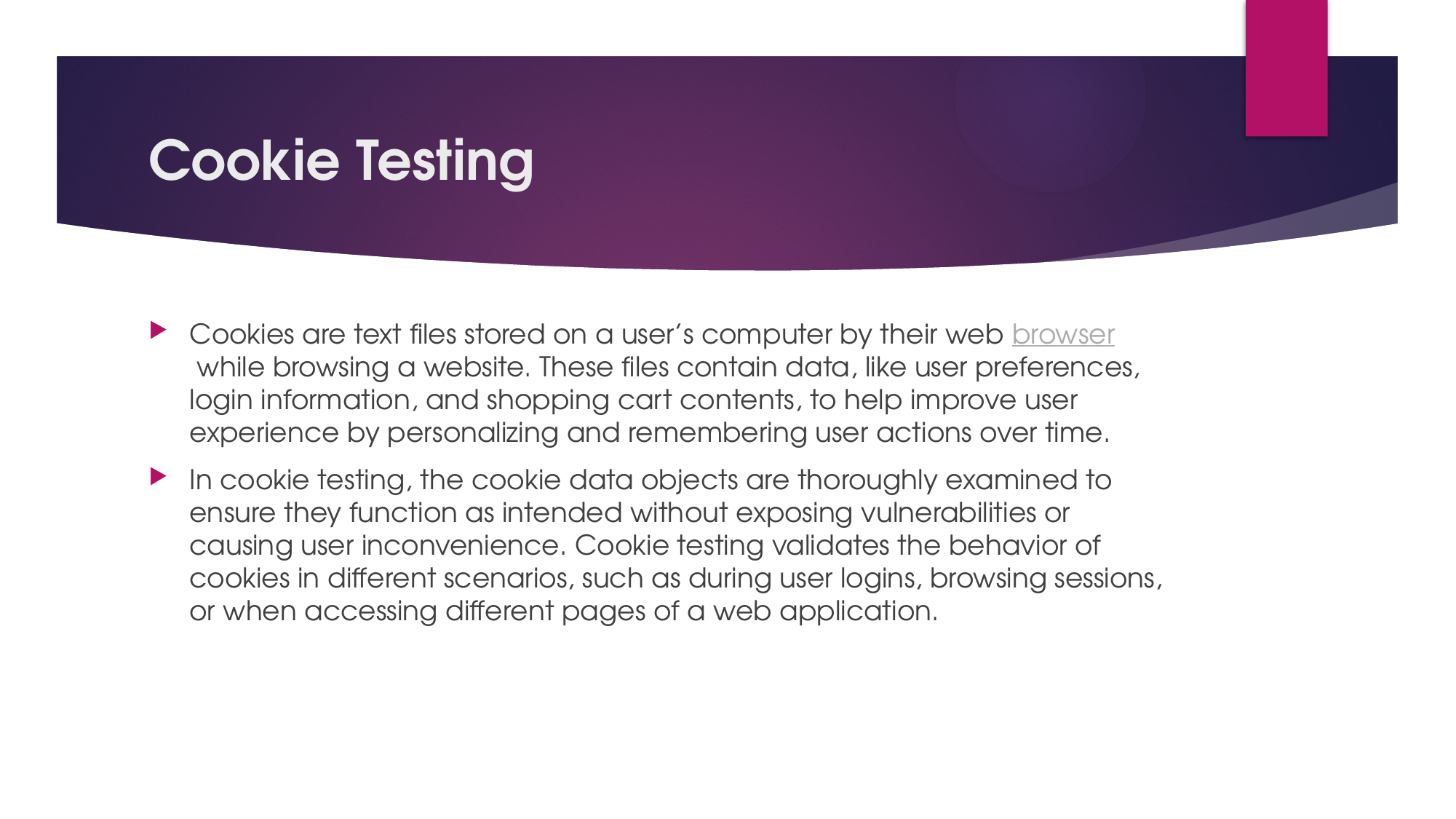

# Cookie Testing
Cookies are text files stored on a user’s computer by their web browser while browsing a website. These files contain data, like user preferences, login information, and shopping cart contents, to help improve user experience by personalizing and remembering user actions over time.
In cookie testing, the cookie data objects are thoroughly examined to ensure they function as intended without exposing vulnerabilities or causing user inconvenience. Cookie testing validates the behavior of cookies in different scenarios, such as during user logins, browsing sessions, or when accessing different pages of a web application.